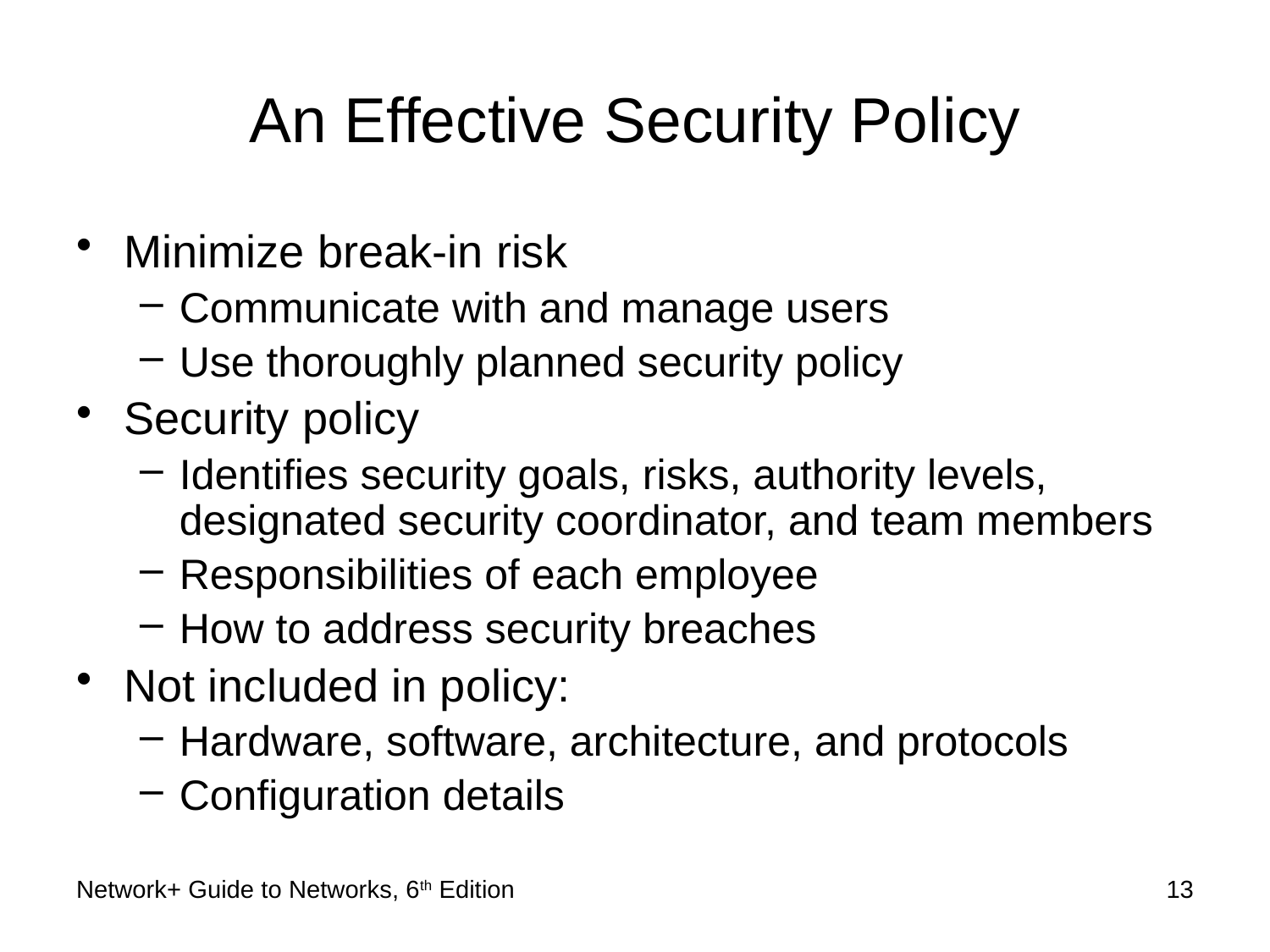

# An Effective Security Policy
Minimize break-in risk
Communicate with and manage users
Use thoroughly planned security policy
Security policy
Identifies security goals, risks, authority levels, designated security coordinator, and team members
Responsibilities of each employee
How to address security breaches
Not included in policy:
Hardware, software, architecture, and protocols
Configuration details
Network+ Guide to Networks, 6th Edition
13